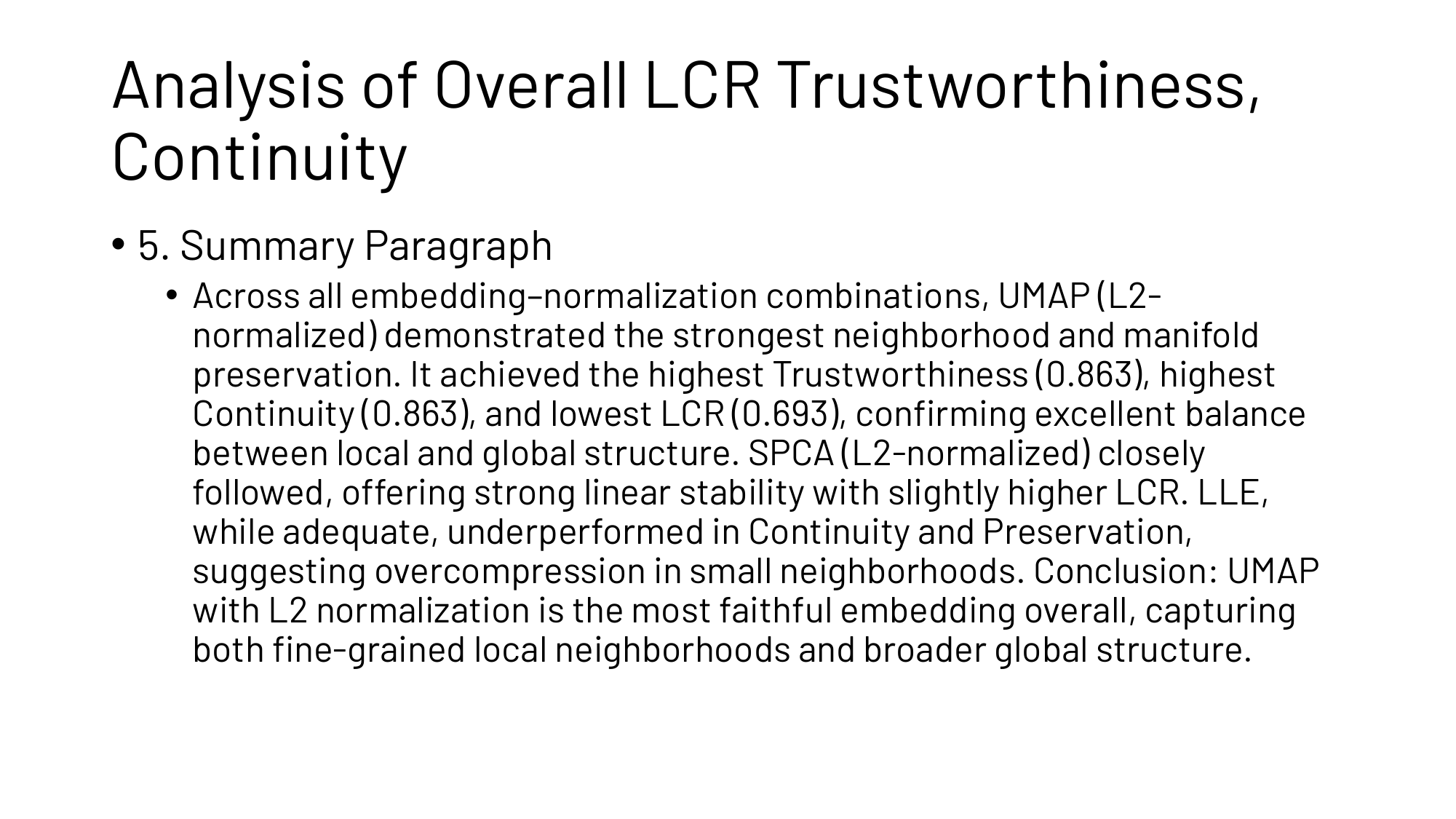

# Analysis of Overall LCR Trustworthiness, Continuity
5. Summary Paragraph
Across all embedding–normalization combinations, UMAP (L2-normalized) demonstrated the strongest neighborhood and manifold preservation. It achieved the highest Trustworthiness (0.863), highest Continuity (0.863), and lowest LCR (0.693), confirming excellent balance between local and global structure. SPCA (L2-normalized) closely followed, offering strong linear stability with slightly higher LCR. LLE, while adequate, underperformed in Continuity and Preservation, suggesting overcompression in small neighborhoods. Conclusion: UMAP with L2 normalization is the most faithful embedding overall, capturing both fine-grained local neighborhoods and broader global structure.